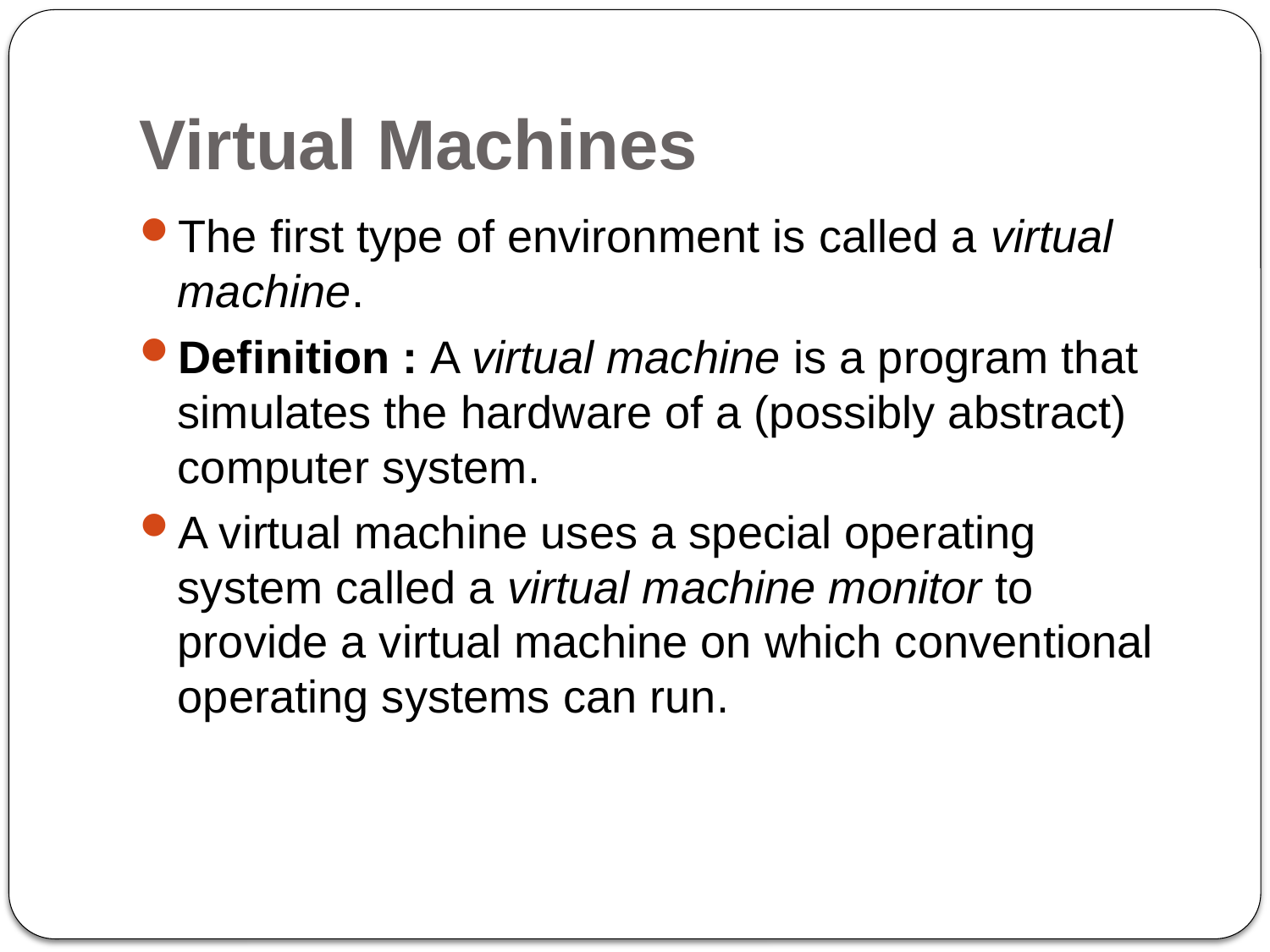

# Virtual Machines
The first type of environment is called a virtual machine.
Definition : A virtual machine is a program that simulates the hardware of a (possibly abstract) computer system.
A virtual machine uses a special operating system called a virtual machine monitor to provide a virtual machine on which conventional operating systems can run.